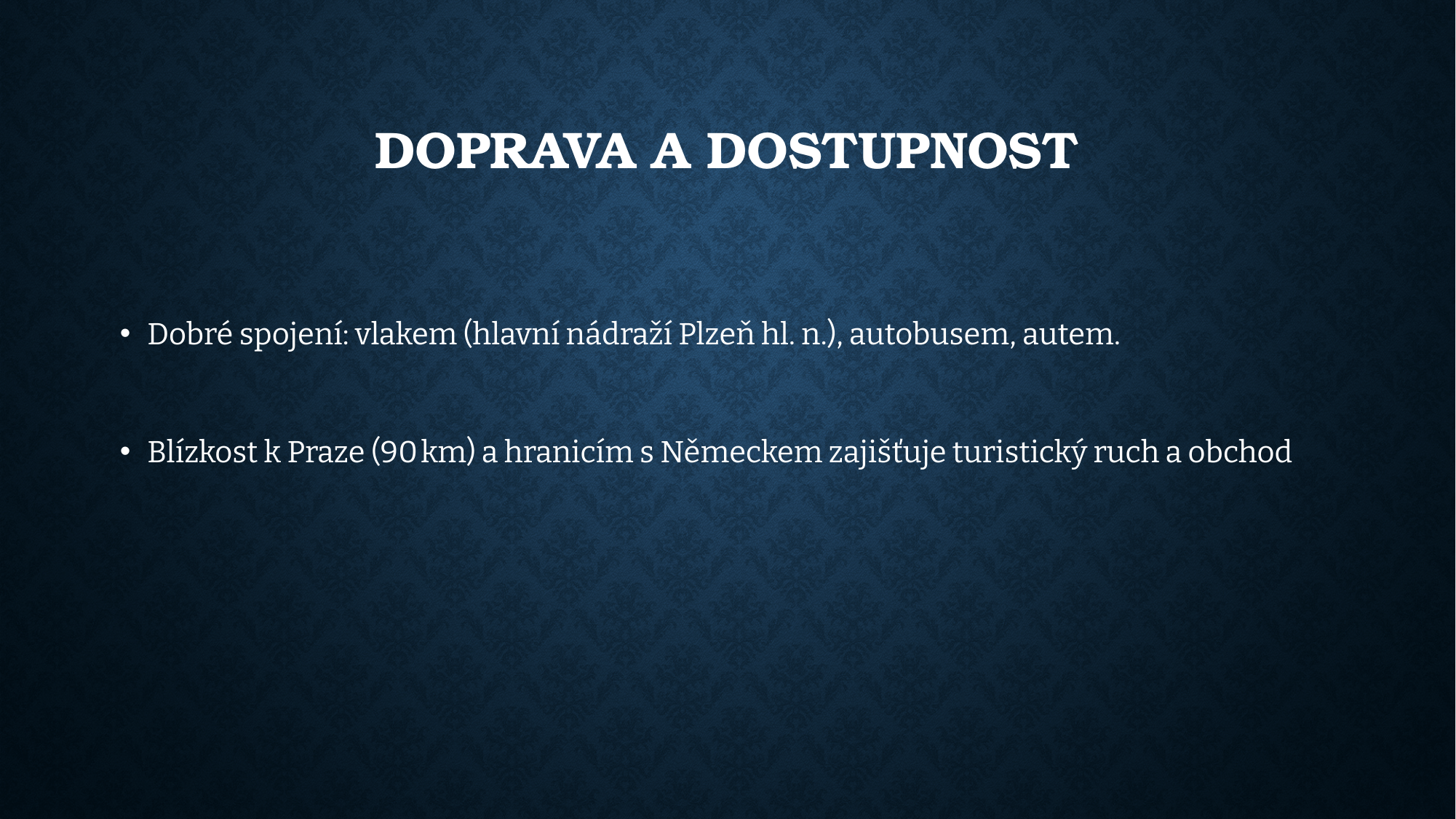

# Doprava a dostupnost

Dobré spojení: vlakem (hlavní nádraží Plzeň hl. n.), autobusem, autem.

Blízkost k Praze (90 km) a hranicím s Německem zajišťuje turistický ruch a obchod